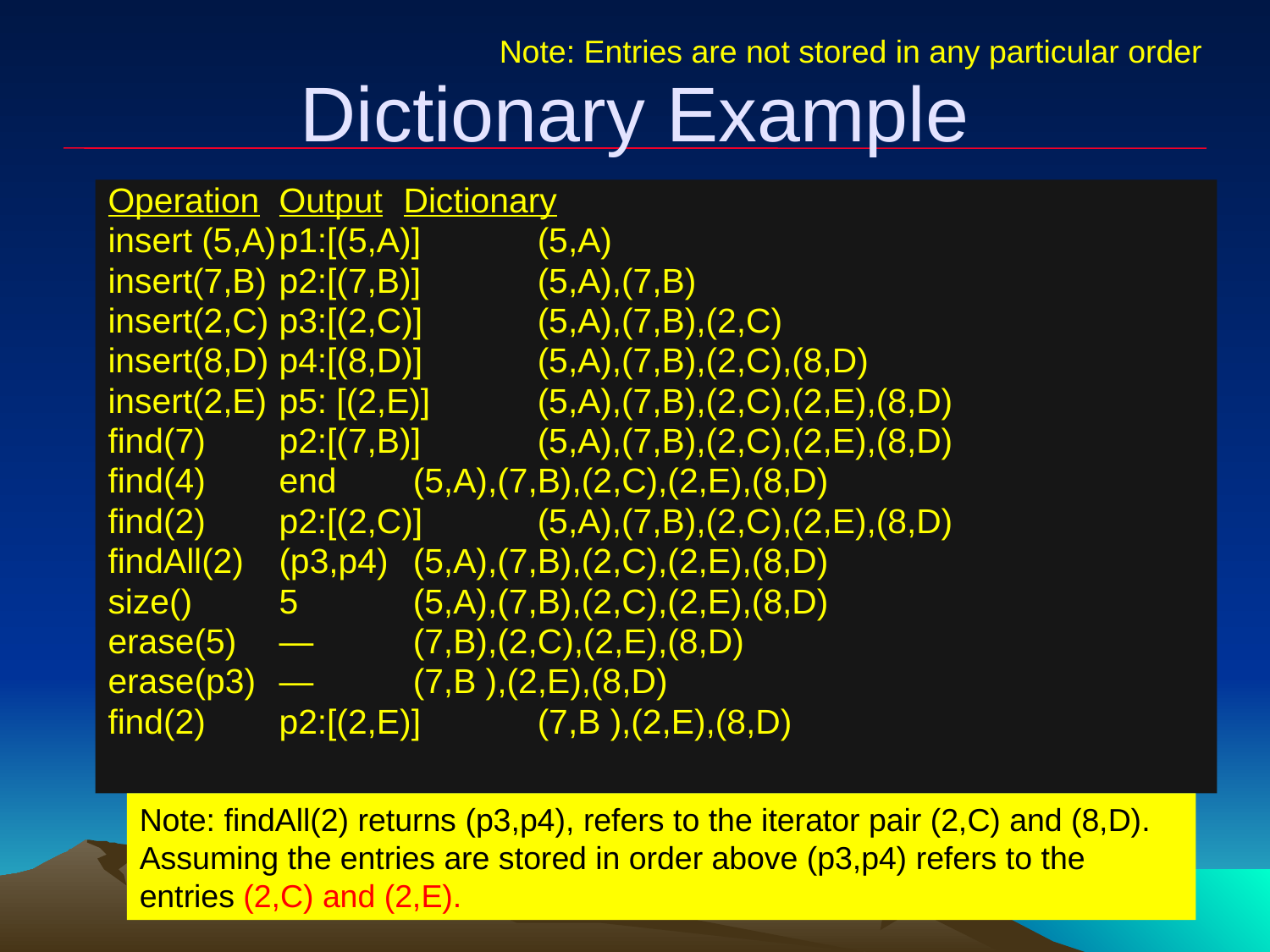

Note: Entries are not stored in any particular order
# Dictionary Example
Operation		Output		Dictionary
insert (5,A)		p1:[(5,A)]	 (5,A)
insert(7,B)		p2:[(7,B)]	 (5,A),(7,B)
insert(2,C)		p3:[(2,C)]	 (5,A),(7,B),(2,C)
insert(8,D)		p4:[(8,D)]	 (5,A),(7,B),(2,C),(8,D)
insert(2,E)		p5: [(2,E)]	 (5,A),(7,B),(2,C),(2,E),(8,D)
find(7)			p2:[(7,B)]	 (5,A),(7,B),(2,C),(2,E),(8,D)
find(4)			end		 (5,A),(7,B),(2,C),(2,E),(8,D)
find(2)			p2:[(2,C)]	 (5,A),(7,B),(2,C),(2,E),(8,D)
findAll(2)		(p3,p4)		 (5,A),(7,B),(2,C),(2,E),(8,D)
size()			5		 (5,A),(7,B),(2,C),(2,E),(8,D)
erase(5)		—		 (7,B),(2,C),(2,E),(8,D)
erase(p3)		—		 (7,B ),(2,E),(8,D)
find(2)			p2:[(2,E)] 	 (7,B ),(2,E),(8,D)
Note: findAll(2) returns (p3,p4), refers to the iterator pair (2,C) and (8,D). Assuming the entries are stored in order above (p3,p4) refers to the entries (2,C) and (2,E).
122